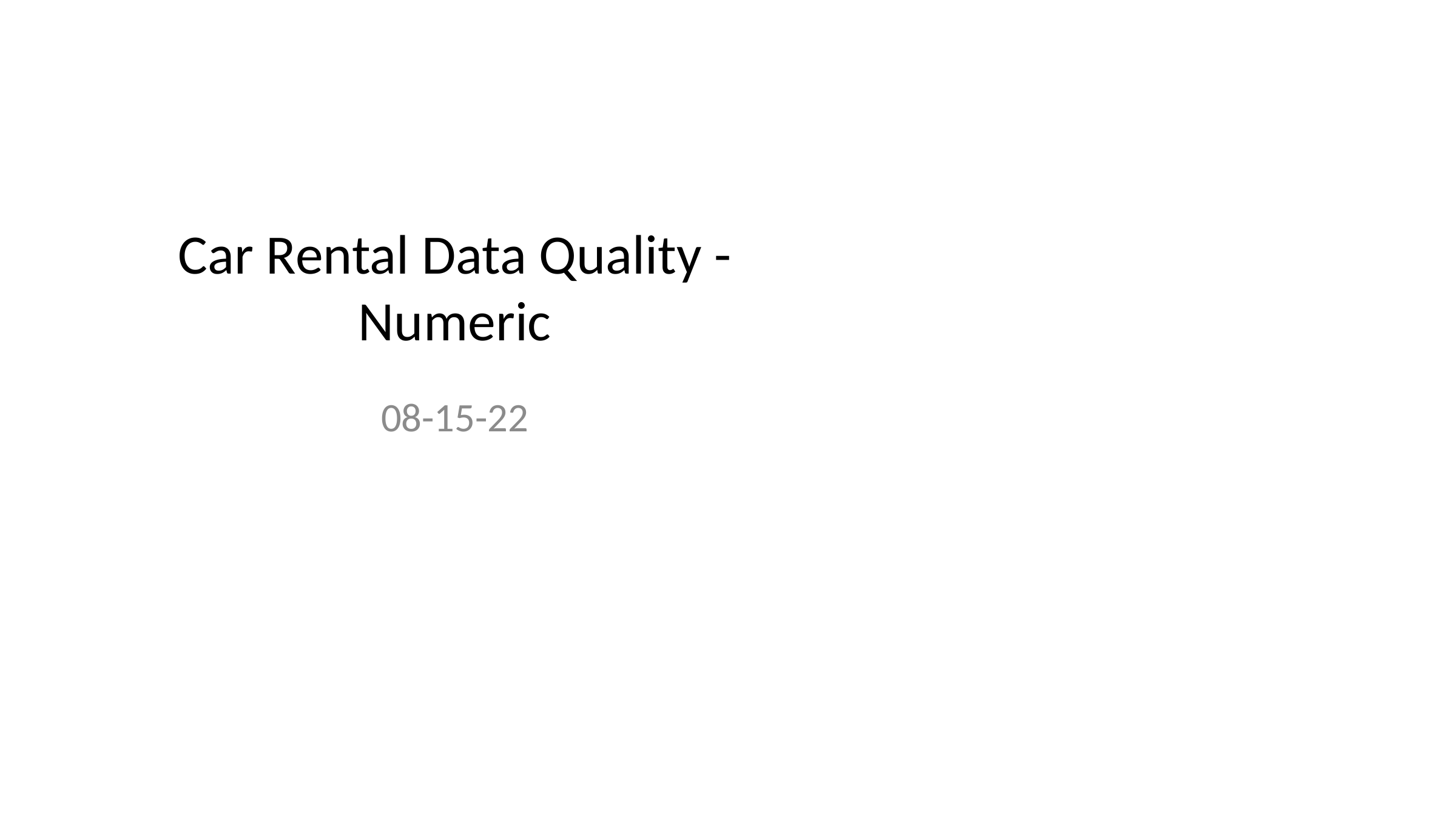

# Car Rental Data Quality - Numeric
08-15-22